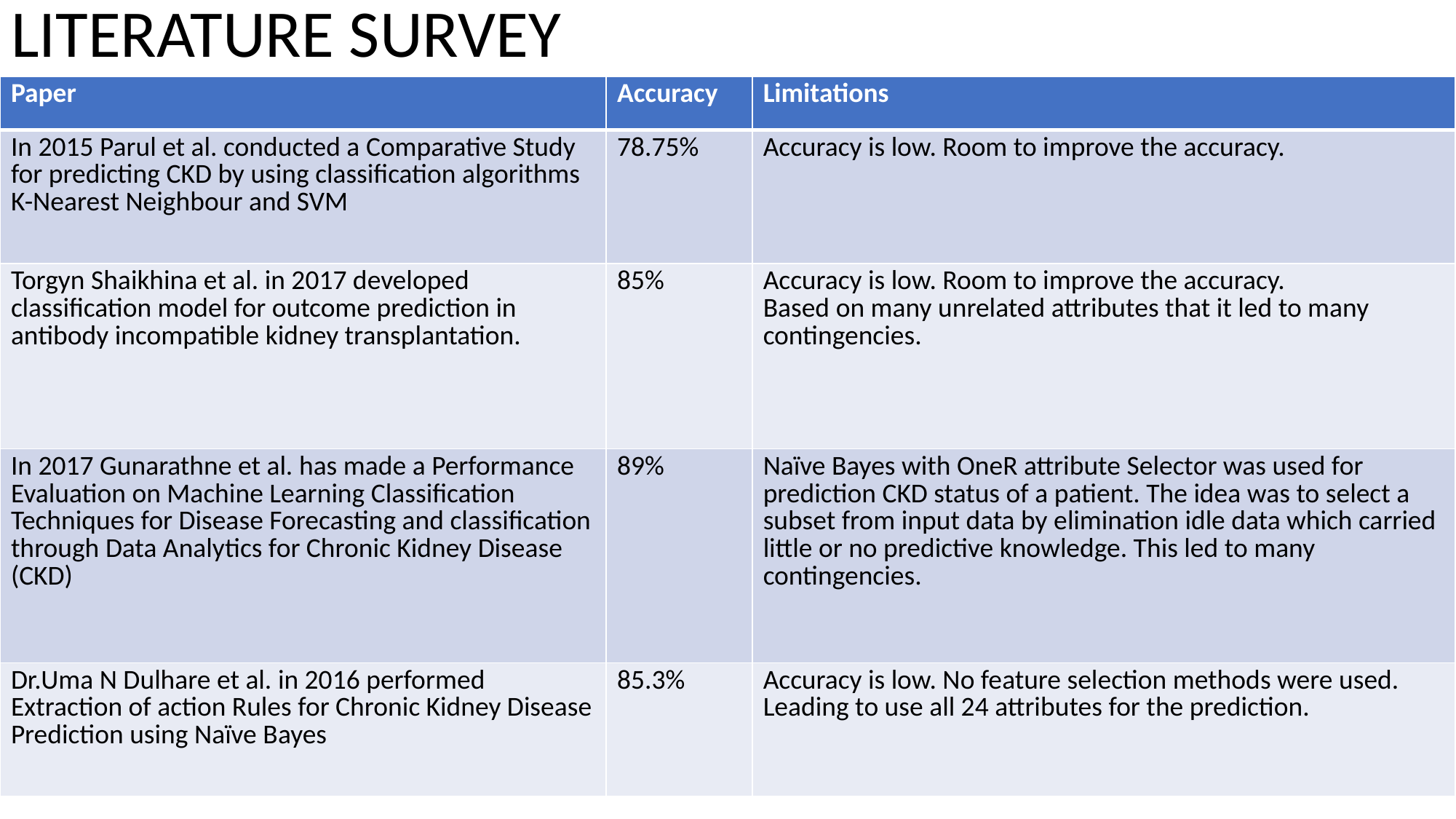

# LITERATURE SURVEY
| Paper | Accuracy | Limitations |
| --- | --- | --- |
| In 2015 Parul et al. conducted a Comparative Study for predicting CKD by using classification algorithms K-Nearest Neighbour and SVM | 78.75% | Accuracy is low. Room to improve the accuracy. |
| Torgyn Shaikhina et al. in 2017 developed classification model for outcome prediction in antibody incompatible kidney transplantation. | 85% | Accuracy is low. Room to improve the accuracy. Based on many unrelated attributes that it led to many contingencies. |
| In 2017 Gunarathne et al. has made a Performance Evaluation on Machine Learning Classification Techniques for Disease Forecasting and classification through Data Analytics for Chronic Kidney Disease (CKD) | 89% | Naïve Bayes with OneR attribute Selector was used for prediction CKD status of a patient. The idea was to select a subset from input data by elimination idle data which carried little or no predictive knowledge. This led to many contingencies. |
| Dr.Uma N Dulhare et al. in 2016 performed Extraction of action Rules for Chronic Kidney Disease Prediction using Naïve Bayes | 85.3% | Accuracy is low. No feature selection methods were used. Leading to use all 24 attributes for the prediction. |